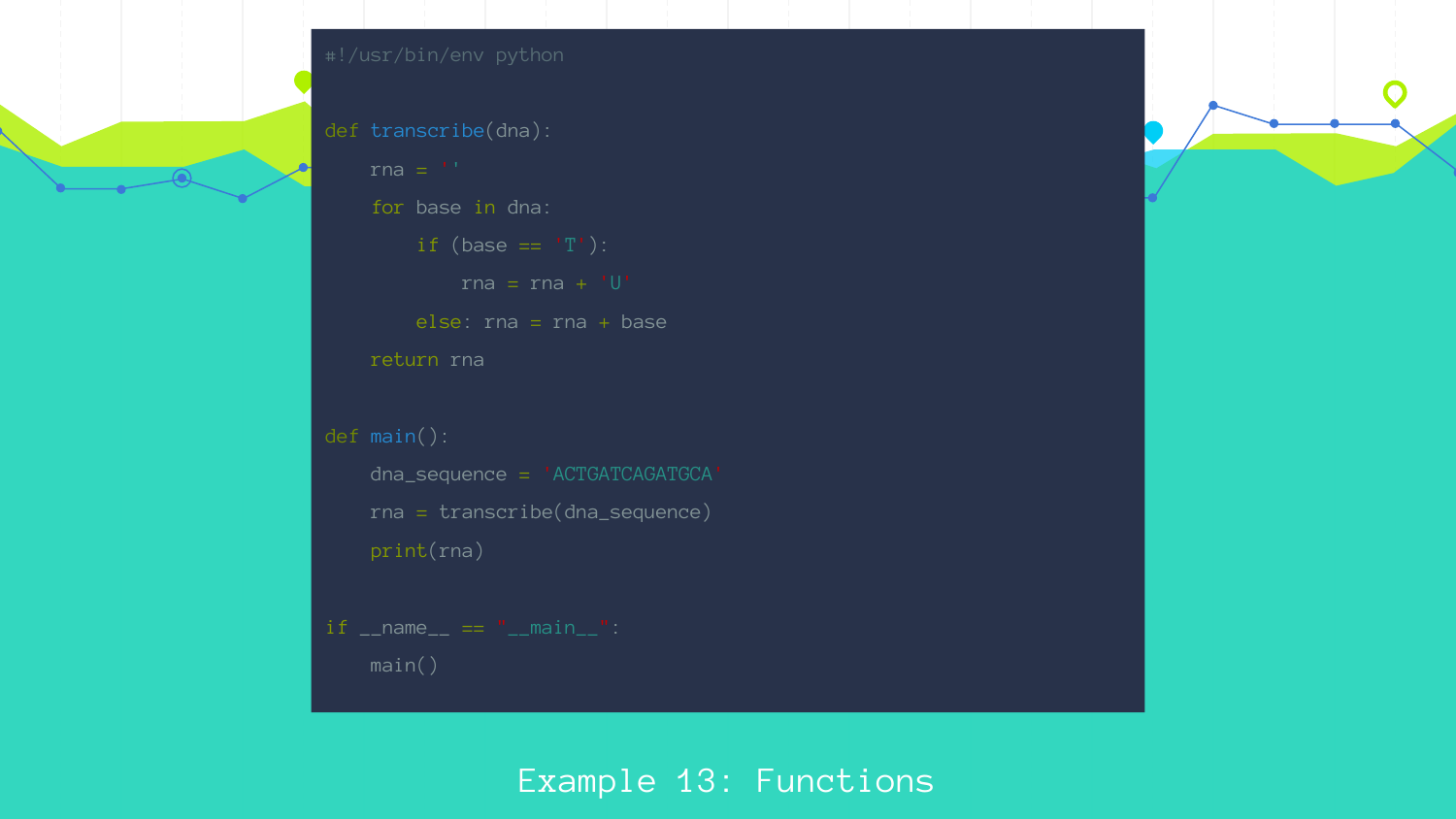

#!/usr/bin/env python
def transcribe(dna):
    rna = ''
    for base in dna:
        if (base == 'T'):
            rna = rna + 'U'
        else: rna = rna + base
    return rna
def main():
    dna_sequence = 'ACTGATCAGATGCA'
    rna = transcribe(dna_sequence)
    print(rna)
if __name__ == "__main__":
    main()

Example 13: Functions